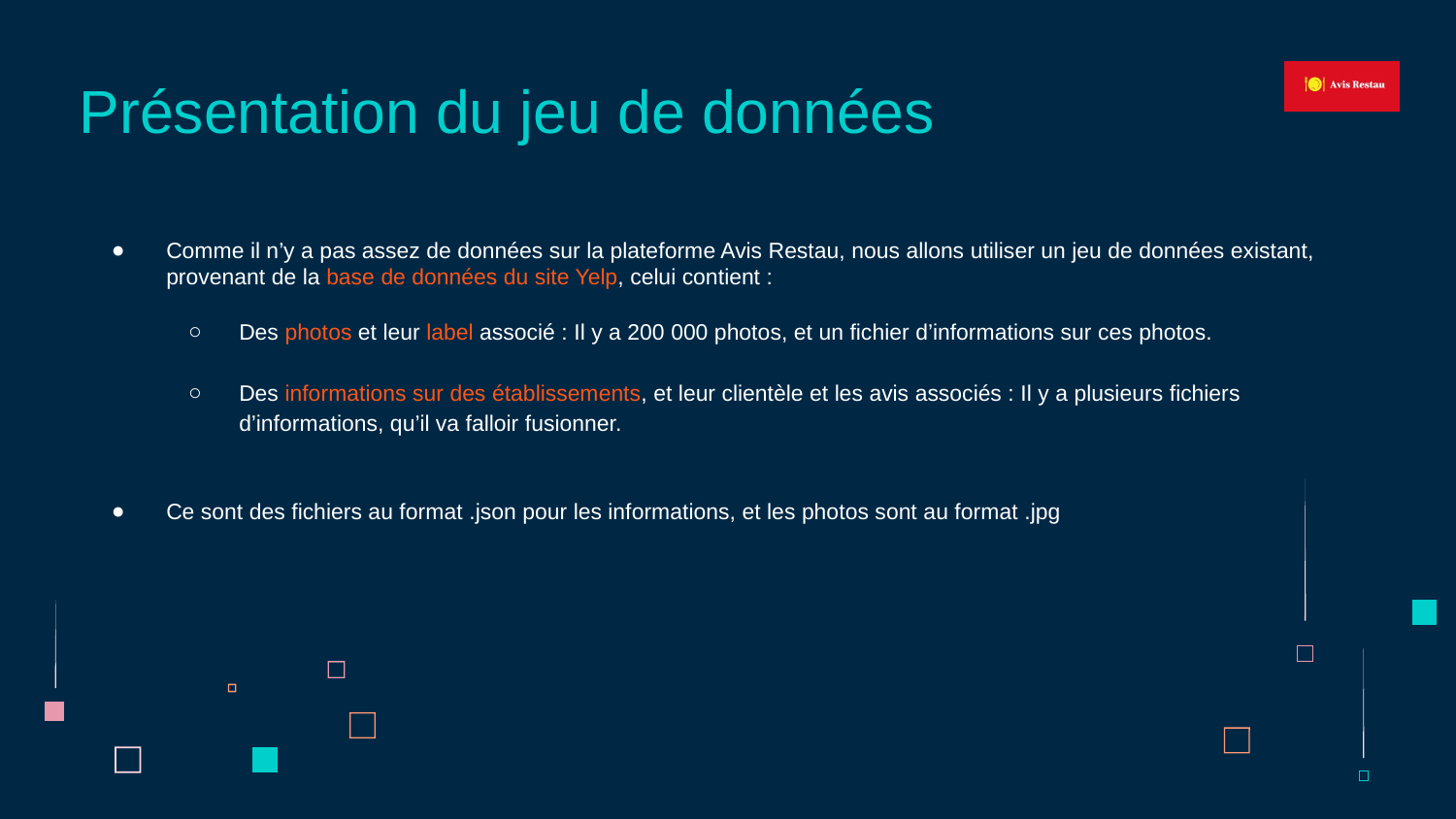

# Présentation du jeu de données
Comme il n’y a pas assez de données sur la plateforme Avis Restau, nous allons utiliser un jeu de données existant, provenant de la base de données du site Yelp, celui contient :

Des photos et leur label associé : Il y a 200 000 photos, et un fichier d’informations sur ces photos.

Des informations sur des établissements, et leur clientèle et les avis associés : Il y a plusieurs fichiers d’informations, qu’il va falloir fusionner.

Ce sont des fichiers au format .json pour les informations, et les photos sont au format .jpg